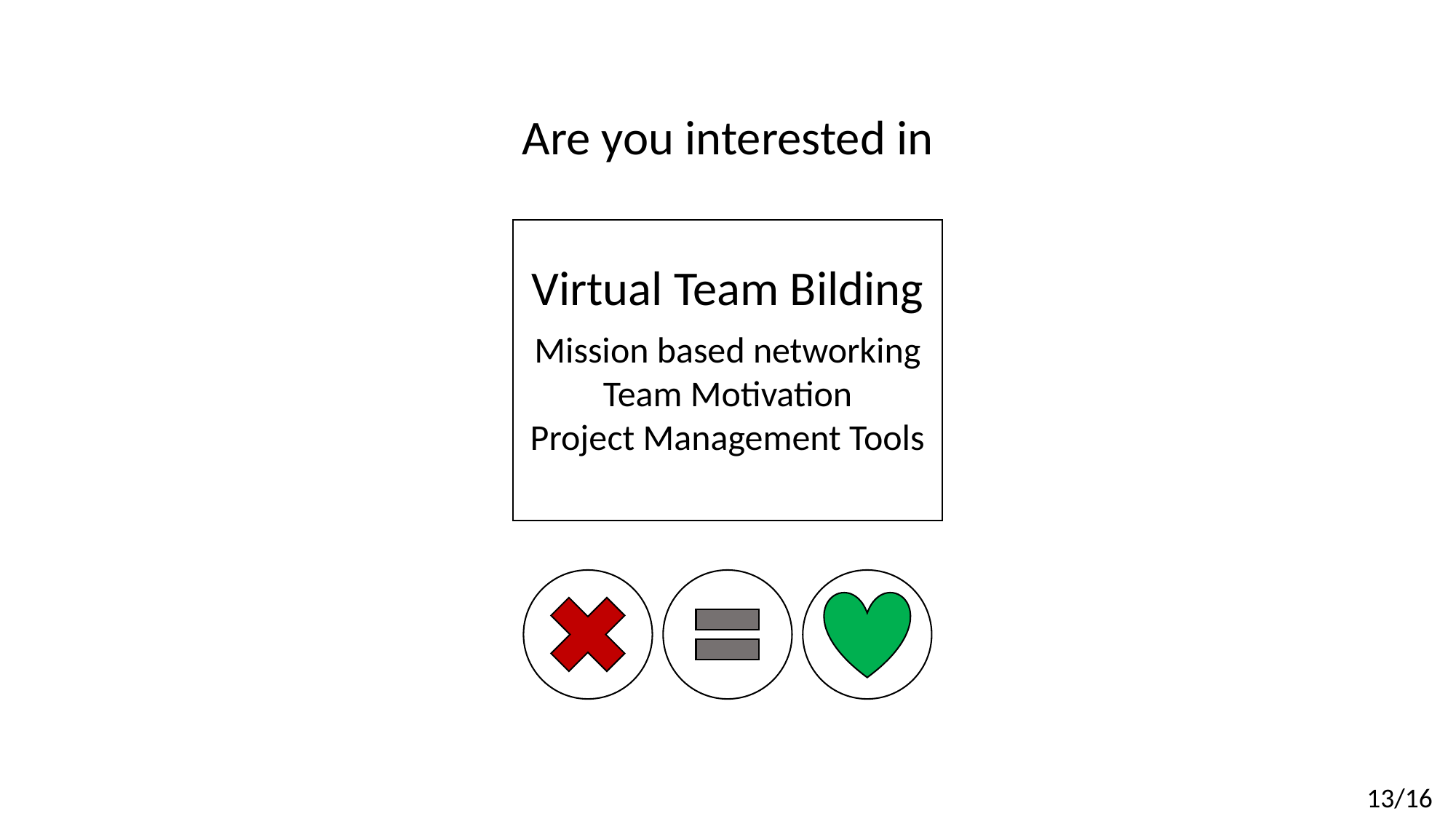

Are you interested in

Virtual Team Bilding
Mission based networking
Team Motivation
Project Management Tools

13/16